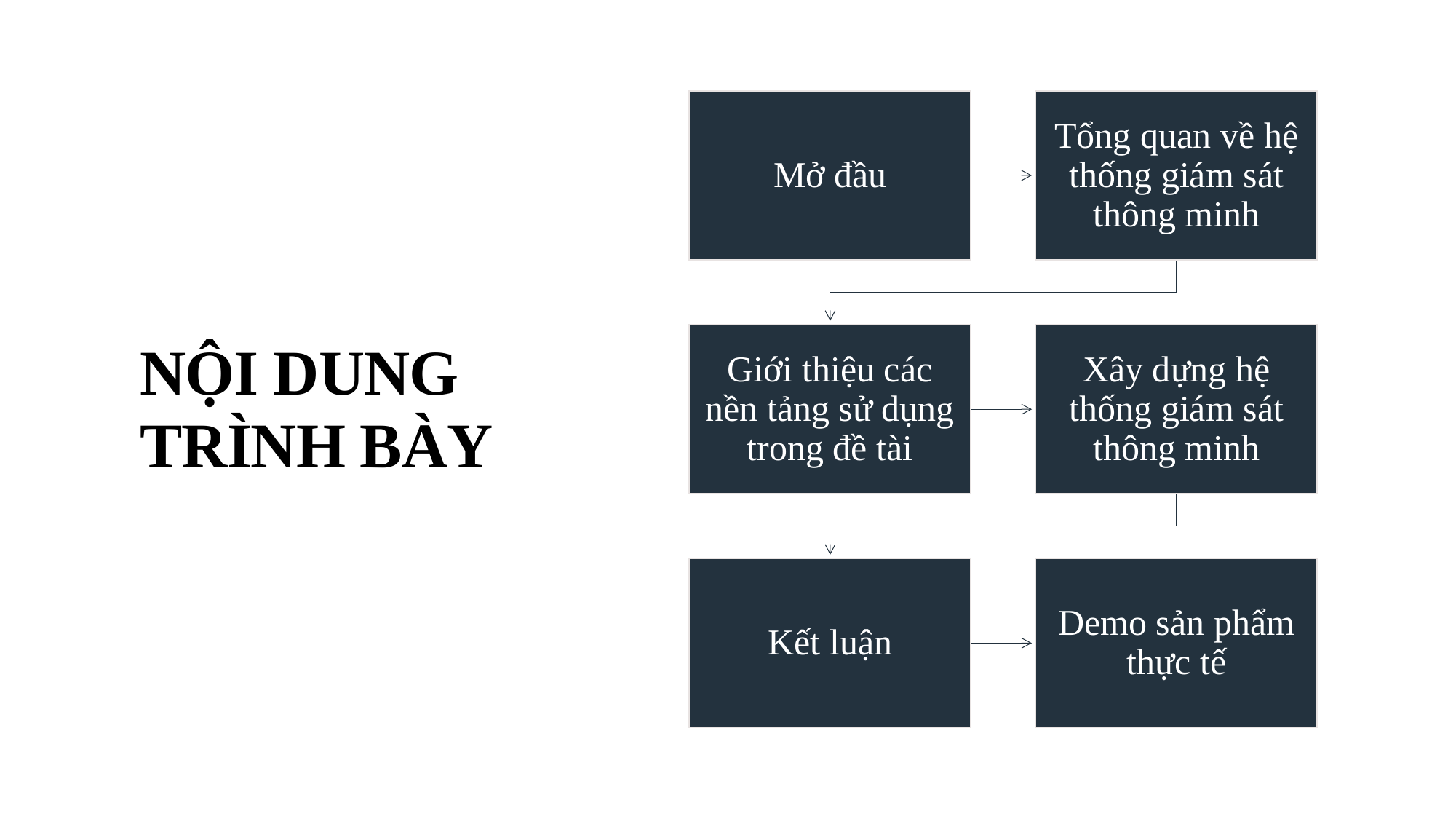

# NỘI DUNG TRÌNH BÀY

Mở đầu

Tổng quan về hệ thống giám sát thông minh

Giới thiệu các nền tảng sử dụng trong đề tài

Xây dựng hệ thống giám sát thông minh

Kết luận
Demo sản phẩm thực tế